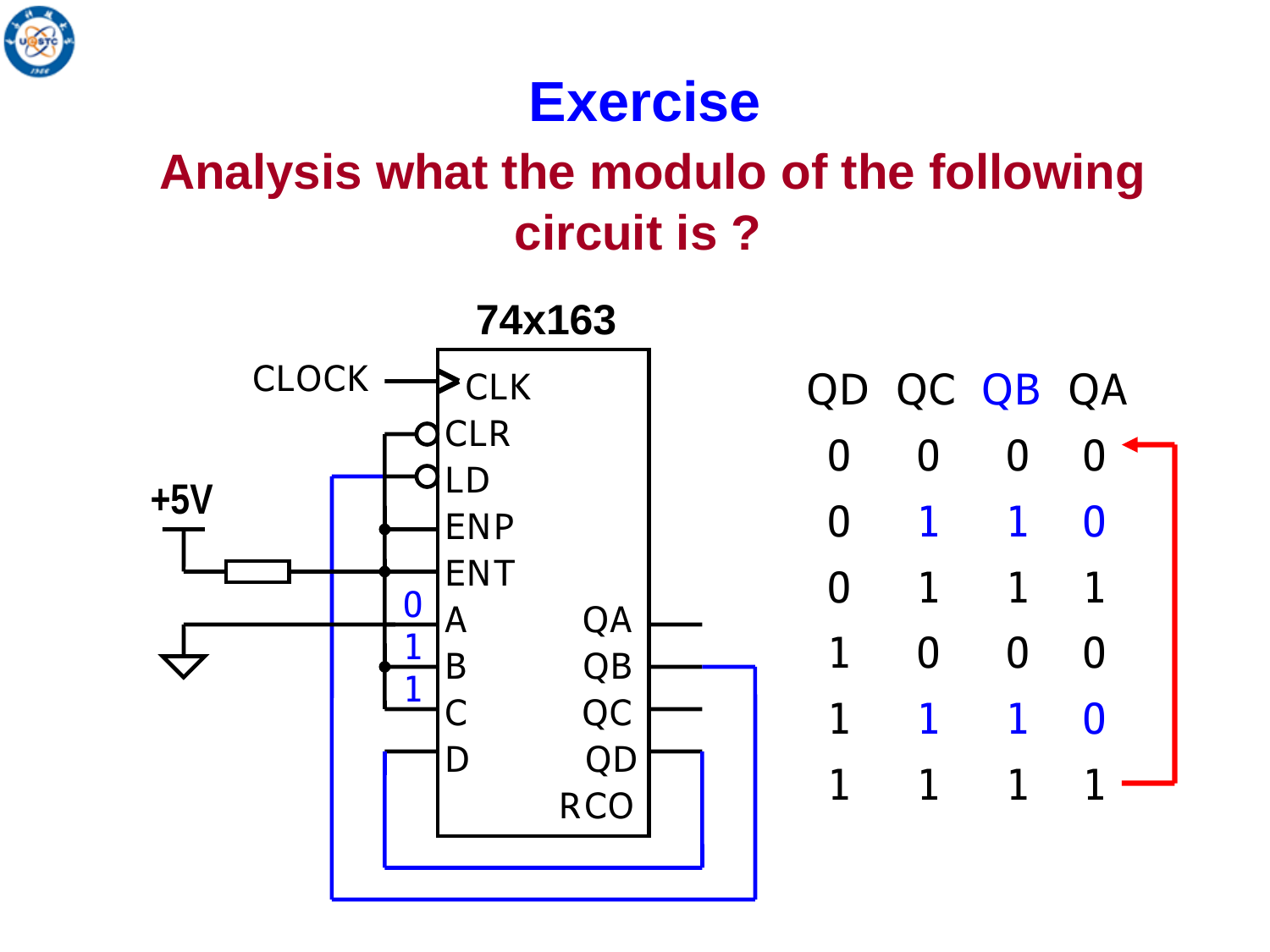

Exercise
 Analysis what the modulo of the following circuit is ?
74x163
  CLK
CLR
LD
ENP
ENT
A           QA
B           QB
C           QC
D           QD
           RCO

CLOCK

+5V

0
1
1

QD  QC  QB  QA
0     0     0    0
0     1     1    0
0     1     1    1
1     0     0    0
1     1     1    0
1     1     1    1